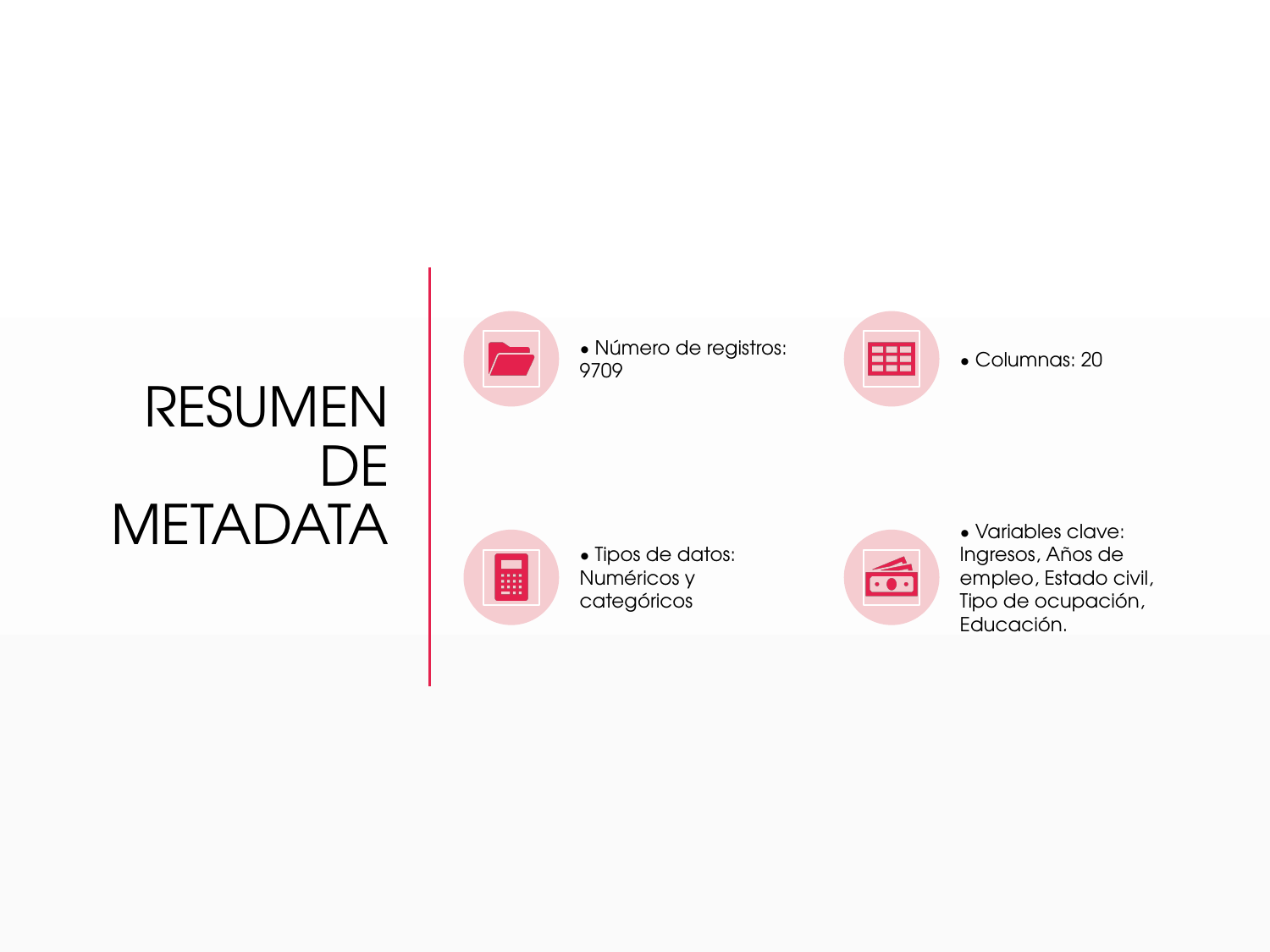

# Resumen de Metadata
• Número de registros: 9709
• Columnas: 20
• Tipos de datos: Numéricos y categóricos
• Variables clave: Ingresos, Años de empleo, Estado civil, Tipo de ocupación, Educación.